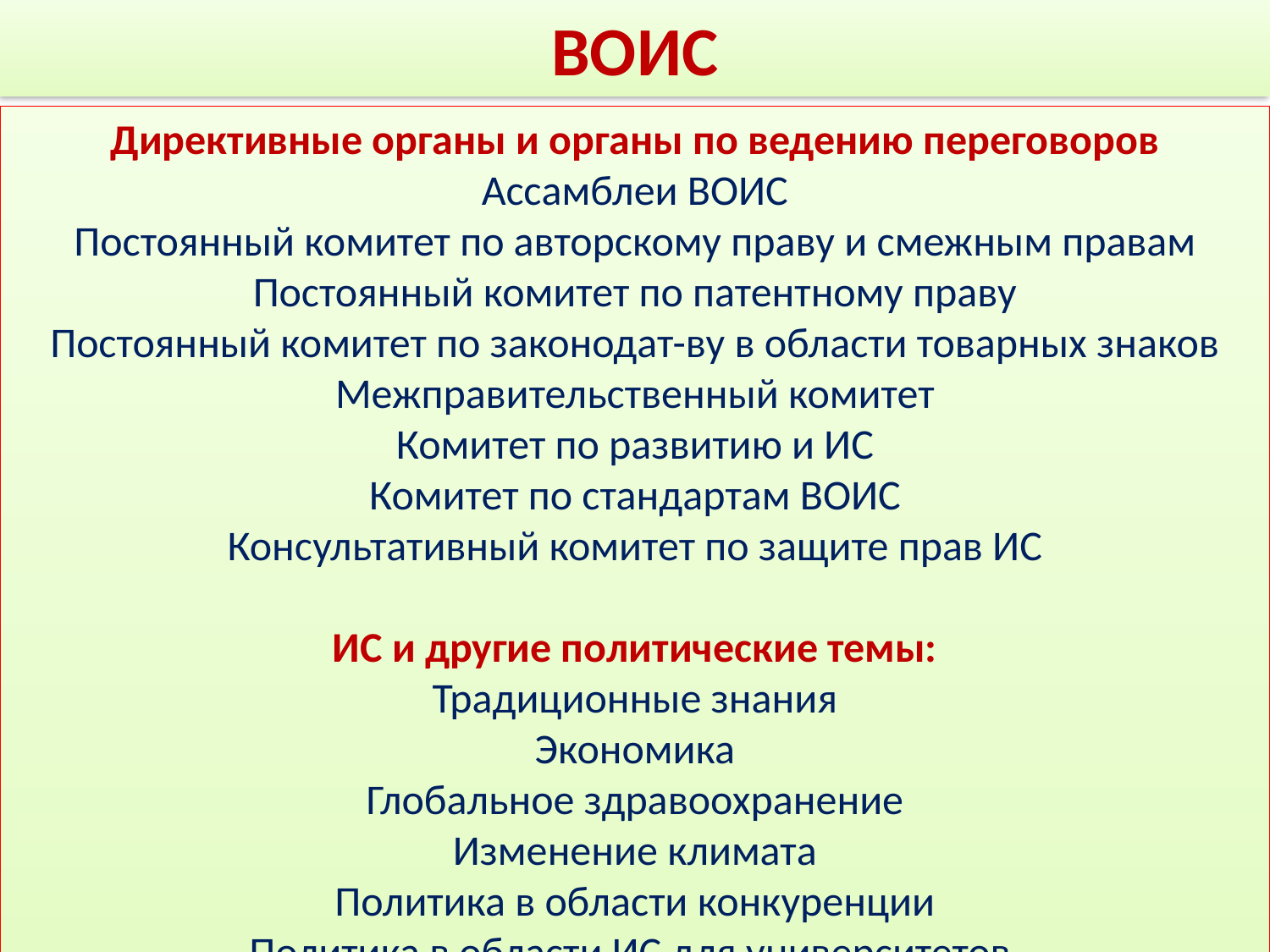

# ВОИС
Директивные органы и органы по ведению переговоров
Ассамблеи ВОИС
Постоянный комитет по авторскому праву и смежным правам
Постоянный комитет по патентному праву
Постоянный комитет по законодат-ву в области товарных знаков
Межправительственный комитет
Комитет по развитию и ИС
Комитет по стандартам ВОИС
Консультативный комитет по защите прав ИС

ИС и другие политические темы:
Традиционные знания
Экономика
Глобальное здравоохранение
Изменение климата
Политика в области конкуренции
Политика в области ИС для университетов
и научно-исследовательских институт